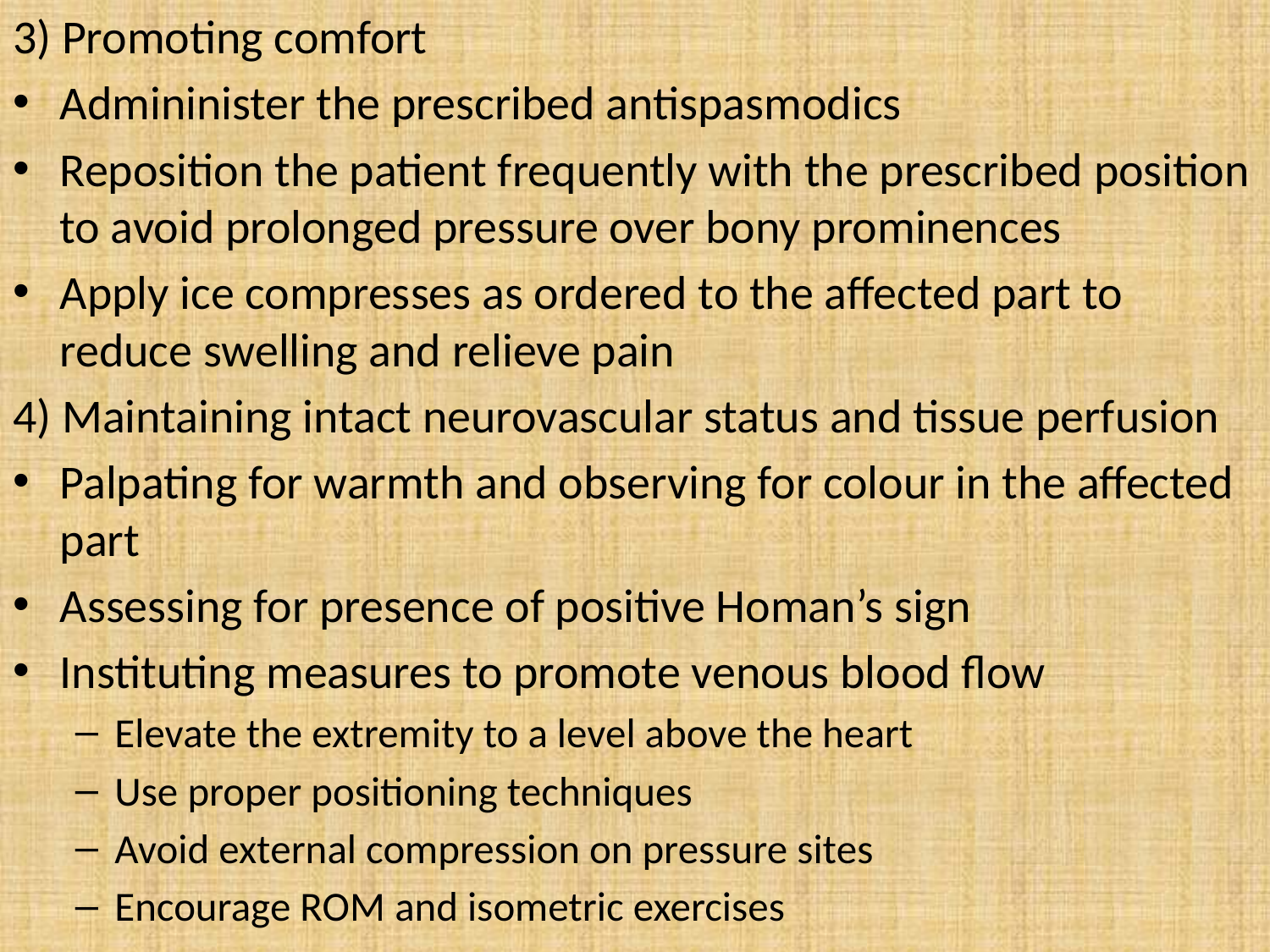

3) Promoting comfort
Admininister the prescribed antispasmodics
Reposition the patient frequently with the prescribed position to avoid prolonged pressure over bony prominences
Apply ice compresses as ordered to the affected part to reduce swelling and relieve pain
4) Maintaining intact neurovascular status and tissue perfusion
Palpating for warmth and observing for colour in the affected part
Assessing for presence of positive Homan’s sign
Instituting measures to promote venous blood flow
Elevate the extremity to a level above the heart
Use proper positioning techniques
Avoid external compression on pressure sites
Encourage ROM and isometric exercises

#